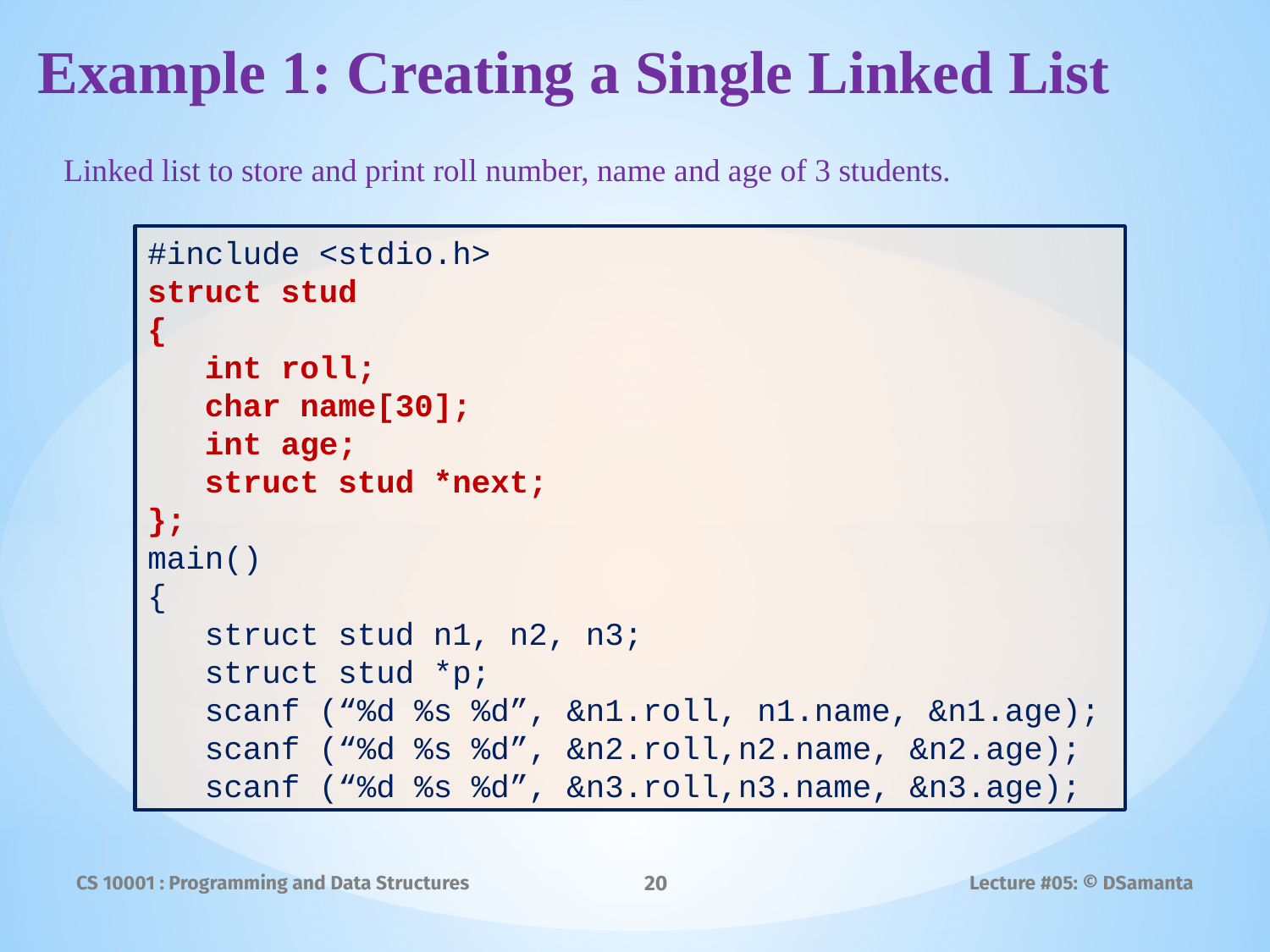

# Example 1: Creating a Single Linked List
Linked list to store and print roll number, name and age of 3 students.
#include <stdio.h>
struct stud
{
   int roll;
   char name[30];
   int age;
   struct stud *next;
};
main()
{
   struct stud n1, n2, n3;
   struct stud *p;
   scanf (“%d %s %d”, &n1.roll, n1.name, &n1.age);
   scanf (“%d %s %d”, &n2.roll,n2.name, &n2.age);
   scanf (“%d %s %d”, &n3.roll,n3.name, &n3.age);
CS 10001 : Programming and Data Structures
20
Lecture #05: © DSamanta